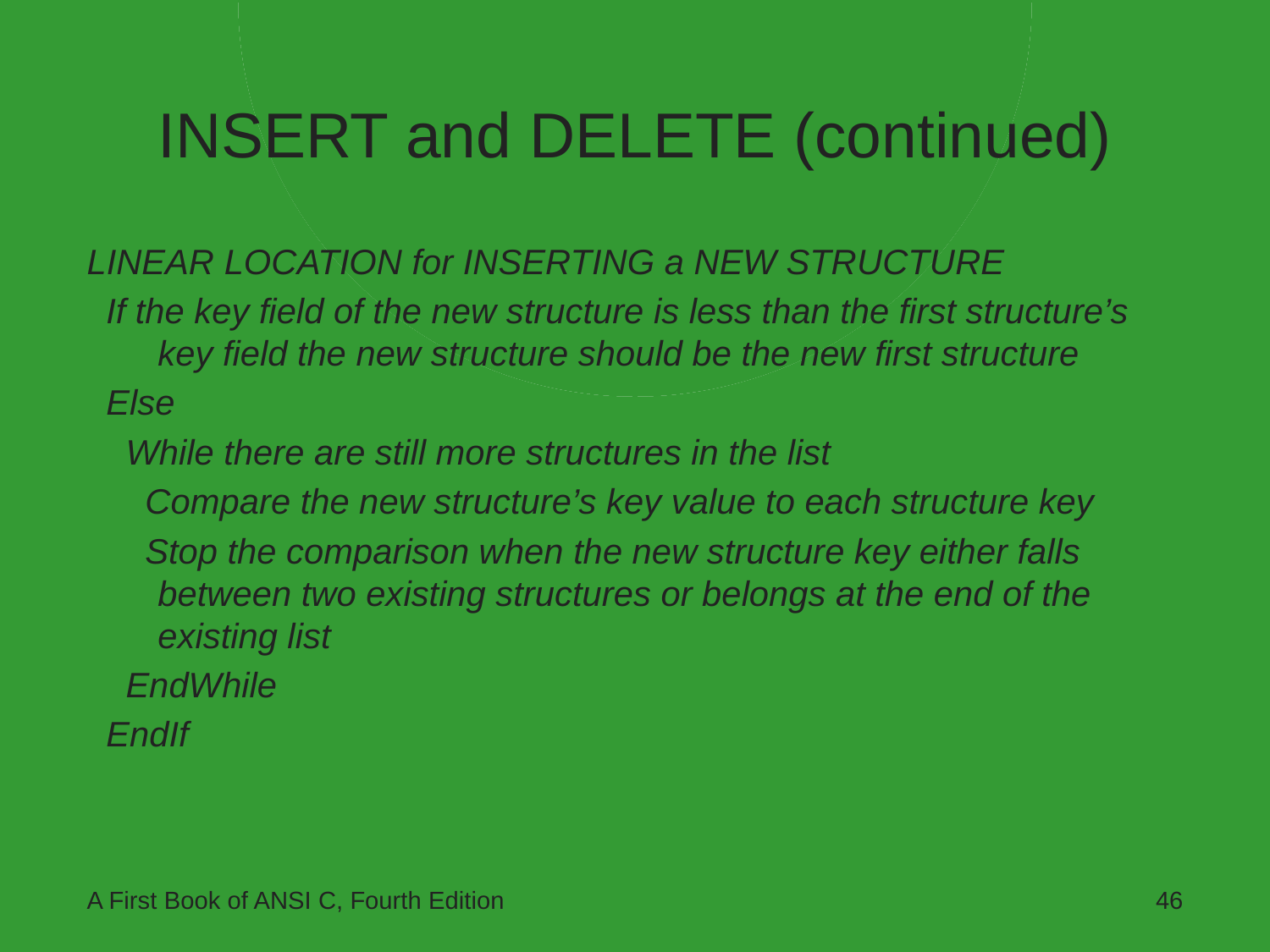

# INSERT and DELETE (continued)
LINEAR LOCATION for INSERTING a NEW STRUCTURE
  If the key field of the new structure is less than the first structure’s key field the new structure should be the new first structure
  Else
    While there are still more structures in the list
      Compare the new structure’s key value to each structure key
      Stop the comparison when the new structure key either falls between two existing structures or belongs at the end of the existing list
    EndWhile
  EndIf
A First Book of ANSI C, Fourth Edition
46